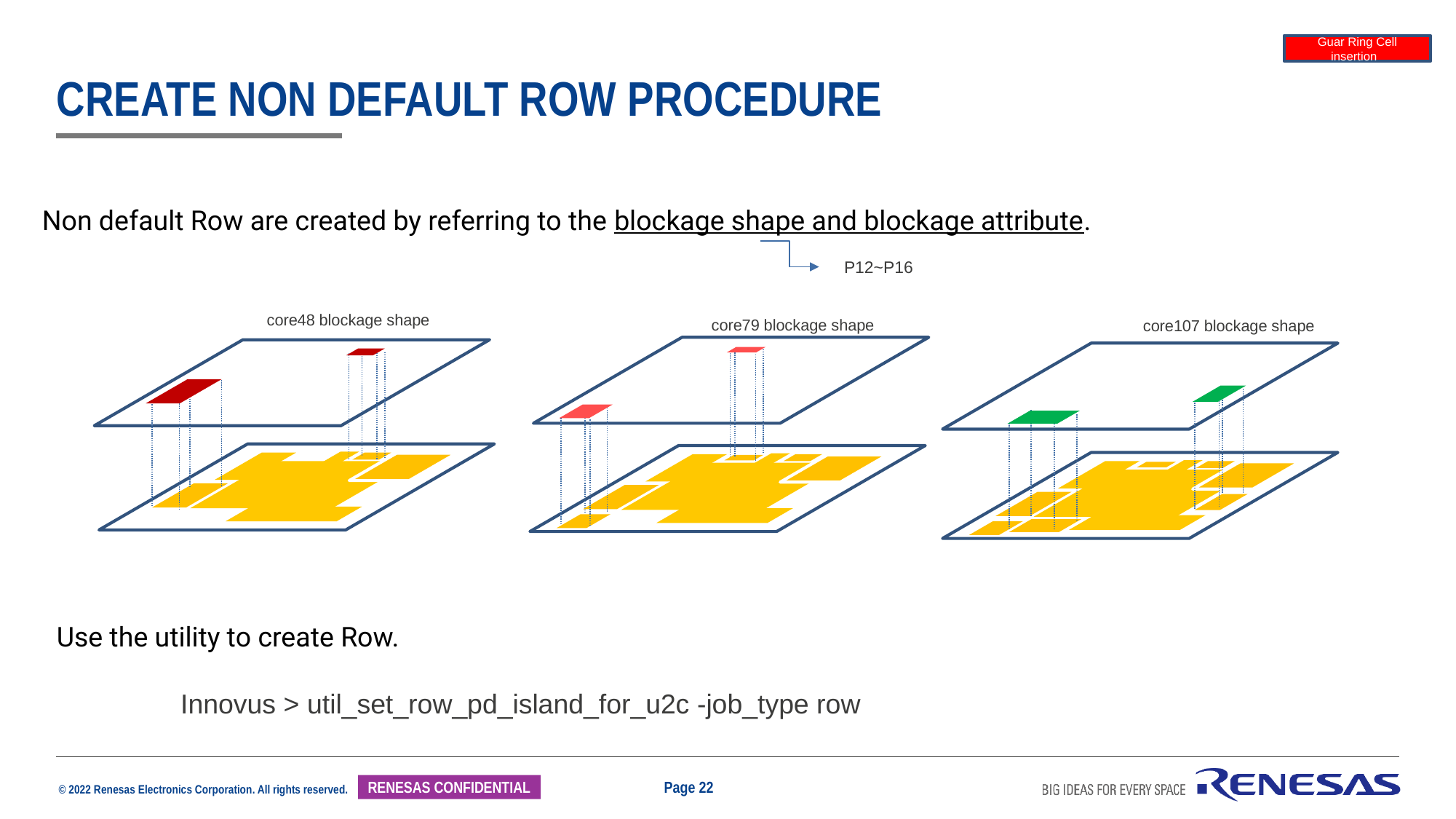

Guar Ring Cell insertion
# Create non default Row procedure
Non default Row are created by referring to the blockage shape and blockage attribute.

P12~P16
 core48 blockage shape
 core79 blockage shape
 core107 blockage shape

Use the utility to create Row.
Innovus > util_set_row_pd_island_for_u2c -job_type row